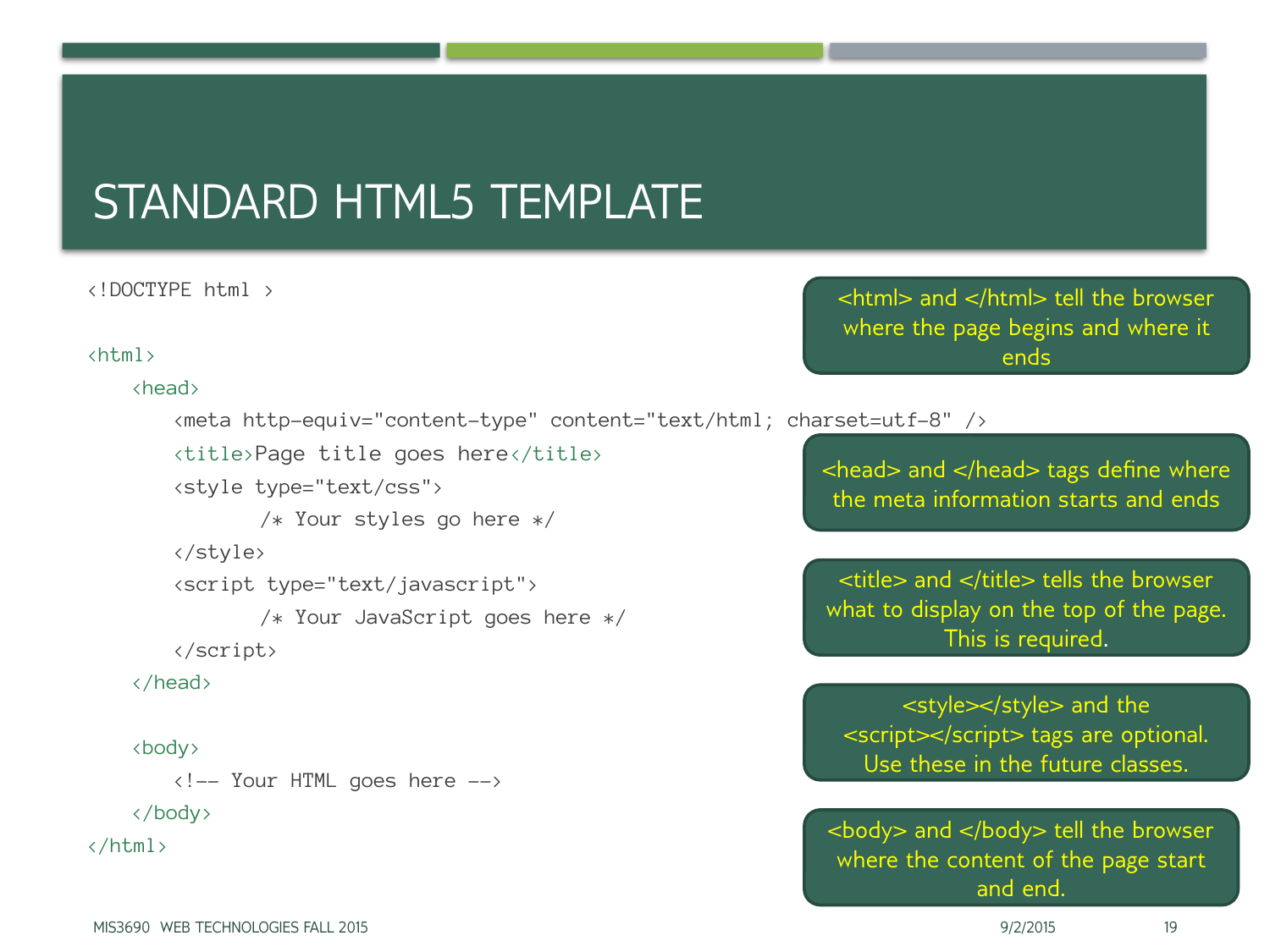

# Standard HTML5 Template
<!DOCTYPE html >

<html>
<head>
	<meta http-equiv="content-type" content="text/html; charset=utf-8" />
	<title>Page title goes here</title>
	<style type="text/css">
			/* Your styles go here */
	</style>
	<script type="text/javascript">
			/* Your JavaScript goes here */
	</script>
</head>

<body>
	<!-- Your HTML goes here -->
</body>
</html>
<html> and </html> tell the browser where the page begins and where it ends
<head> and </head> tags define where the meta information starts and ends
<title> and </title> tells the browser what to display on the top of the page. This is required.
<style></style> and the <script></script> tags are optional. Use these in the future classes.
<body> and </body> tell the browser where the content of the page start and end.
MIS3690  Web Technologies Fall 2015
9/2/2015
19